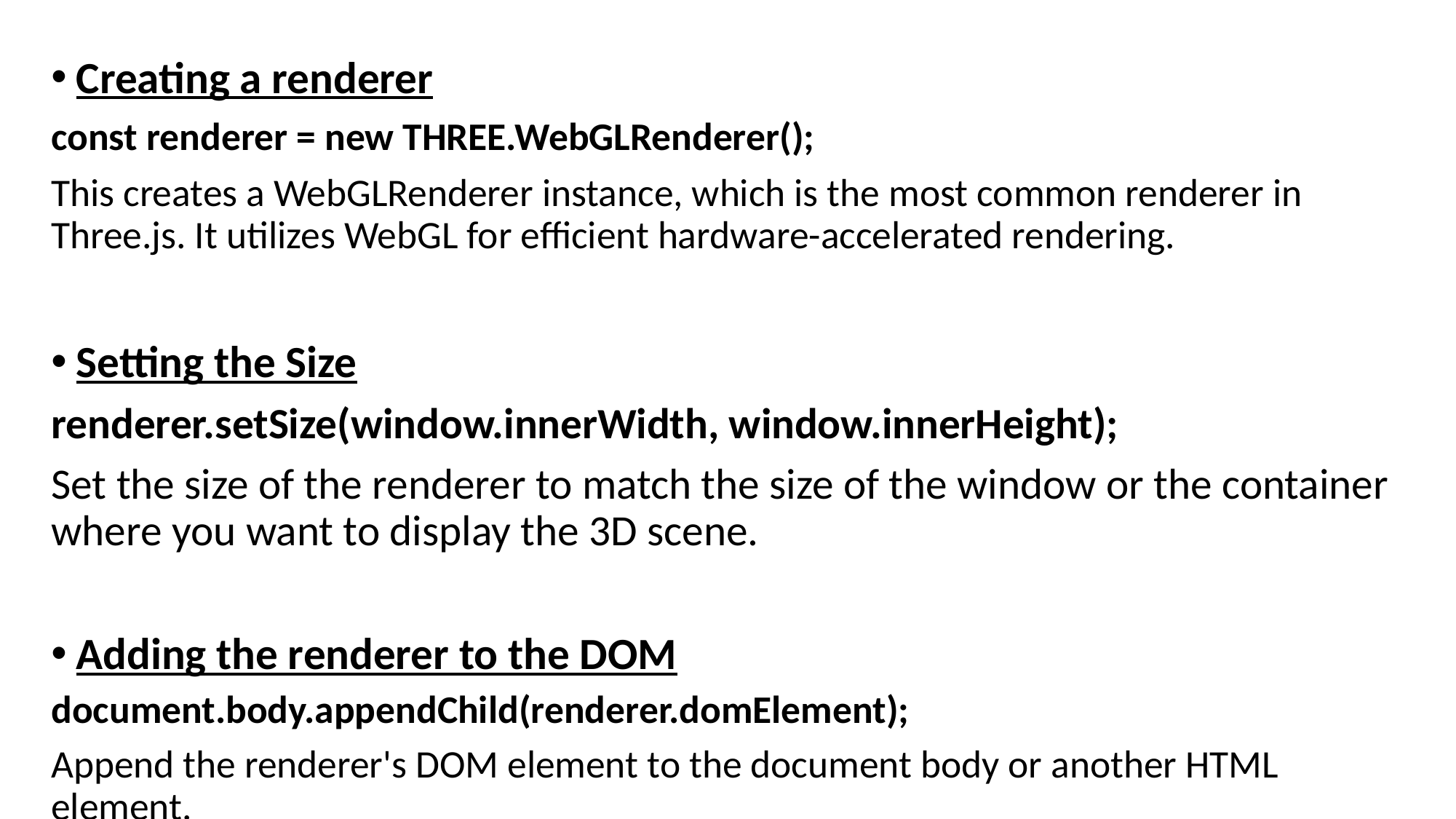

Creating a renderer
const renderer = new THREE.WebGLRenderer();
This creates a WebGLRenderer instance, which is the most common renderer in Three.js. It utilizes WebGL for efficient hardware-accelerated rendering.

Setting the Size
renderer.setSize(window.innerWidth, window.innerHeight);
Set the size of the renderer to match the size of the window or the container where you want to display the 3D scene.

Adding the renderer to the DOM
document.body.appendChild(renderer.domElement);
Append the renderer's DOM element to the document body or another HTML element.